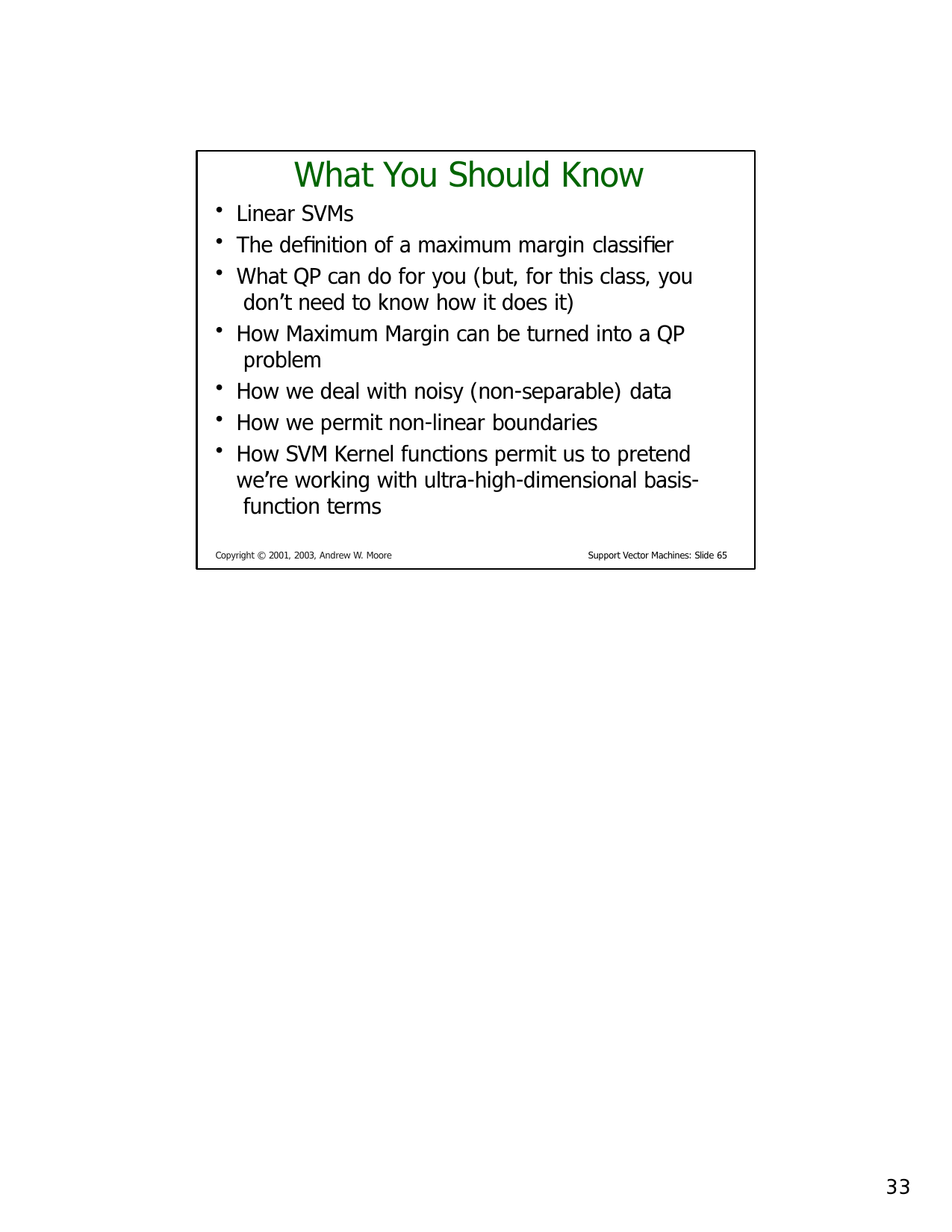

# What You Should Know
Linear SVMs
The definition of a maximum margin classifier
What QP can do for you (but, for this class, you  don’t need to know how it does it)
How Maximum Margin can be turned into a QP  problem
How we deal with noisy (non-separable) data
How we permit non-linear boundaries
How SVM Kernel functions permit us to pretend  we’re working with ultra-high-dimensional basis-  function terms
Copyright © 2001, 2003, Andrew W. Moore
Support Vector Machines: Slide 65
33